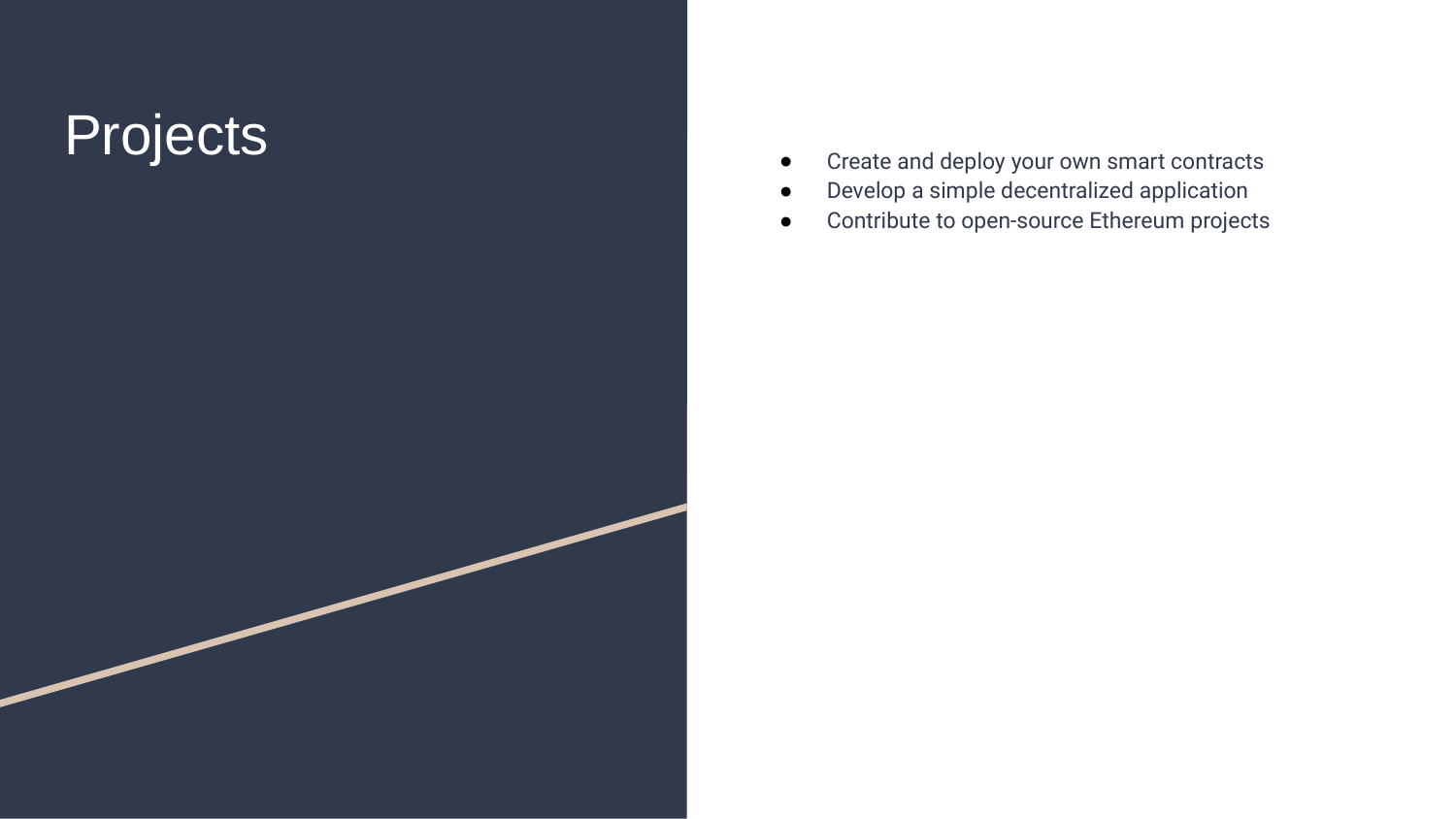

# Projects

Create and deploy your own smart contracts
Develop a simple decentralized application
Contribute to open-source Ethereum projects